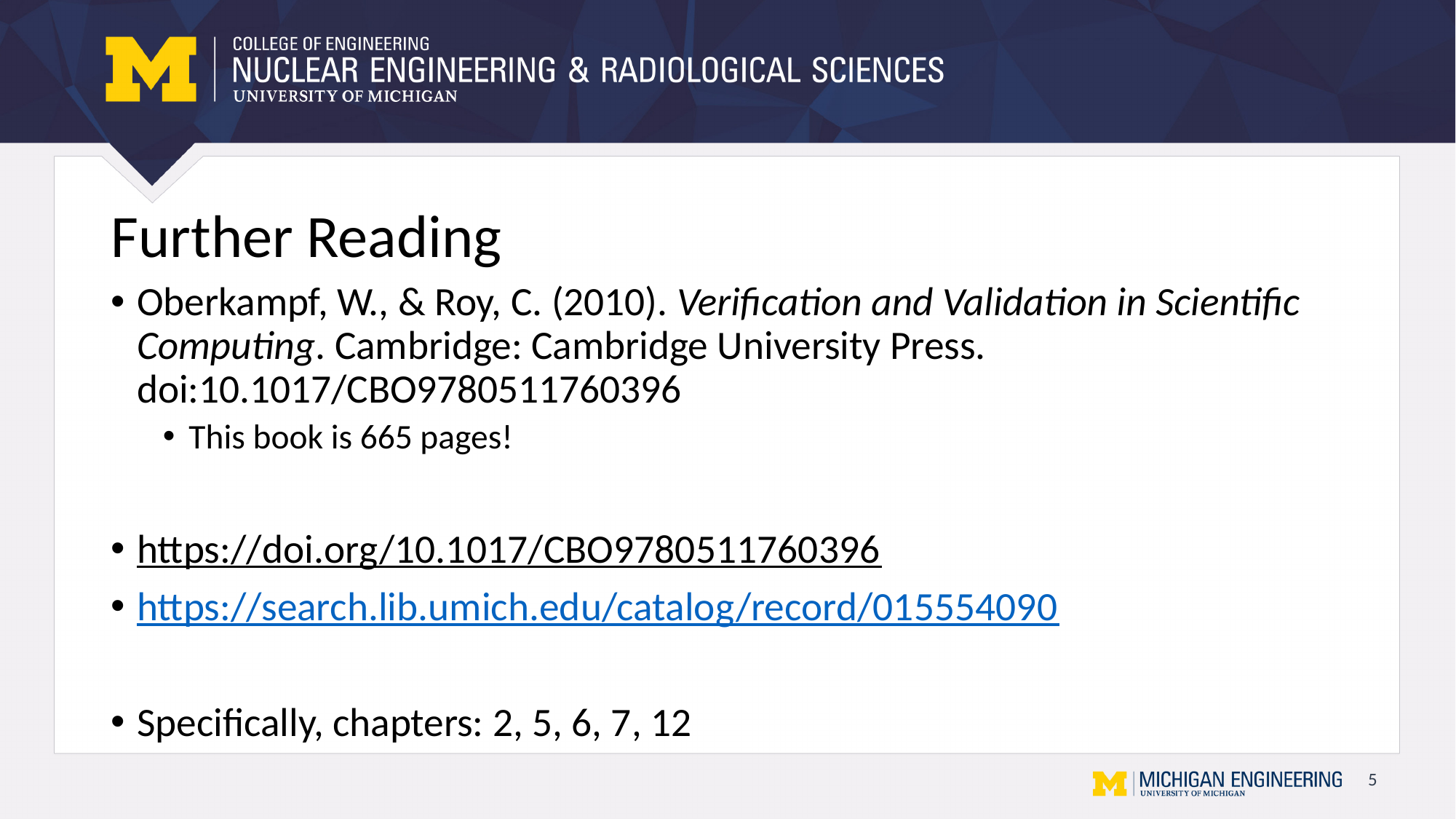

# Further Reading
Oberkampf, W., & Roy, C. (2010). Verification and Validation in Scientific Computing. Cambridge: Cambridge University Press. doi:10.1017/CBO9780511760396
This book is 665 pages!

https://doi.org/10.1017/CBO9780511760396
https://search.lib.umich.edu/catalog/record/015554090

Specifically, chapters: 2, 5, 6, 7, 12